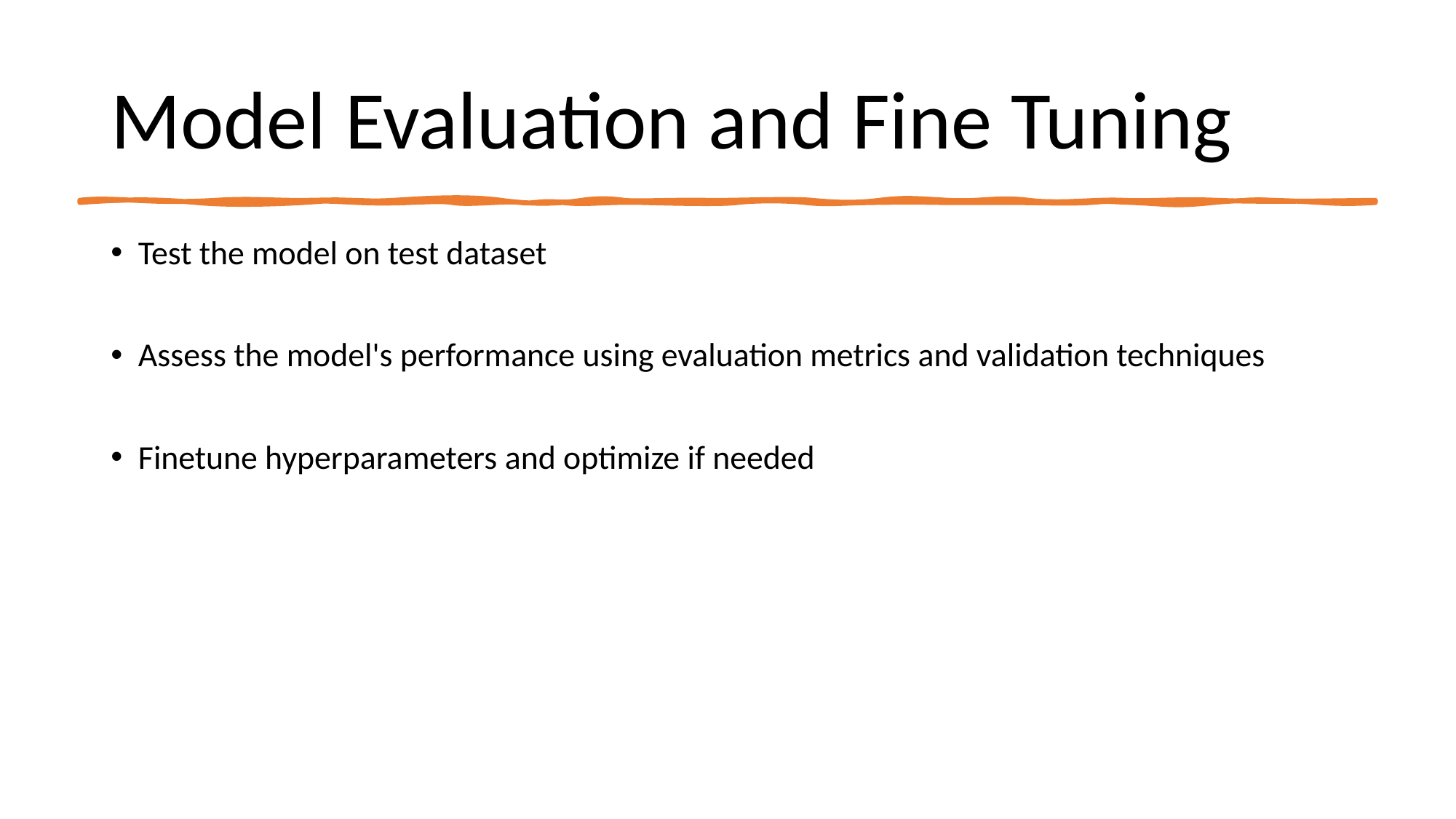

# Model Evaluation and Fine Tuning

Test the model on test dataset

Assess the model's performance using evaluation metrics and validation techniques

Finetune hyperparameters and optimize if needed